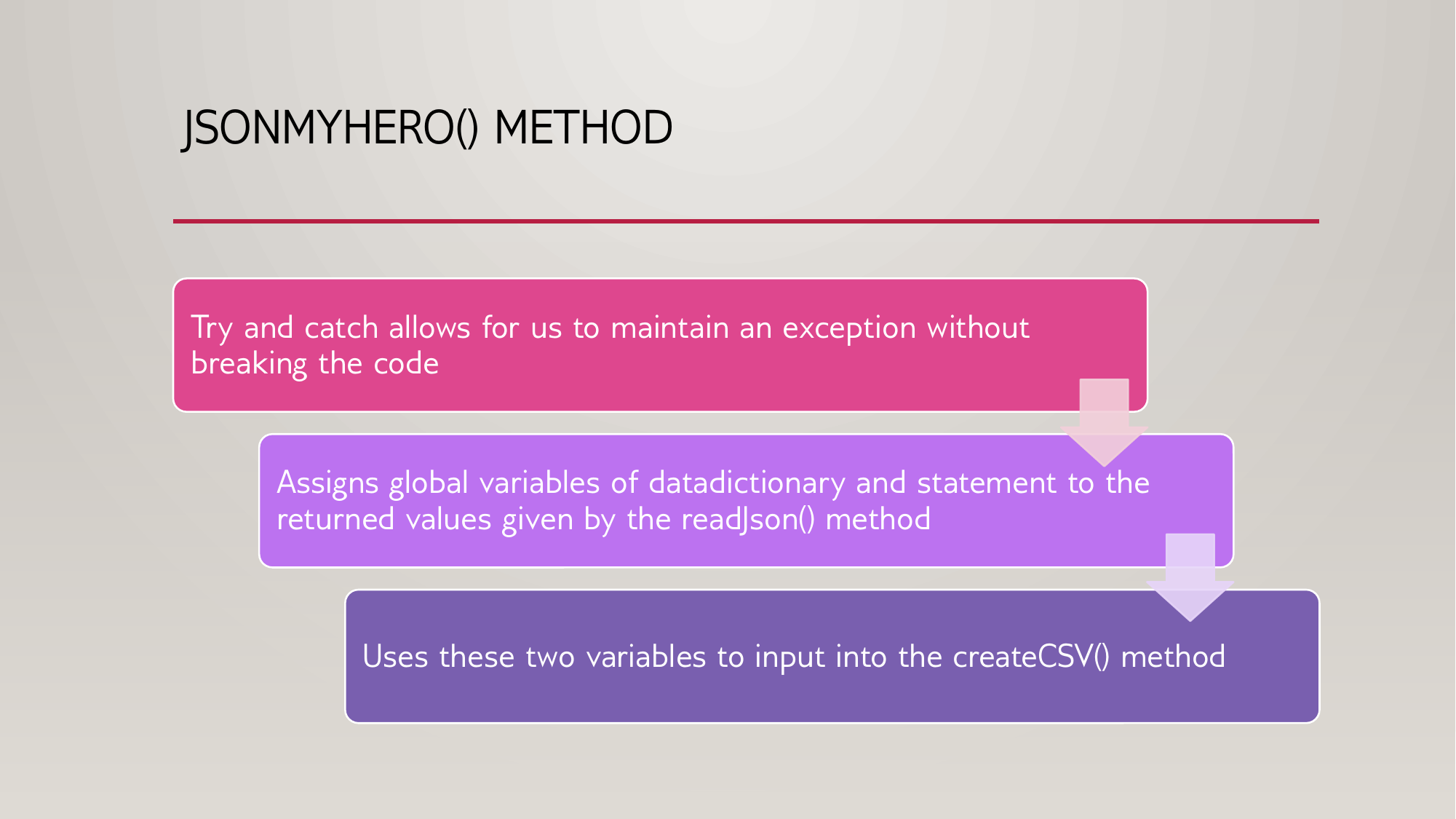

# Jsonmyhero() Method

Try and catch allows for us to maintain an exception without breaking the code
Assigns global variables of datadictionary and statement to the returned values given by the readJson() method
Uses these two variables to input into the createCSV() method